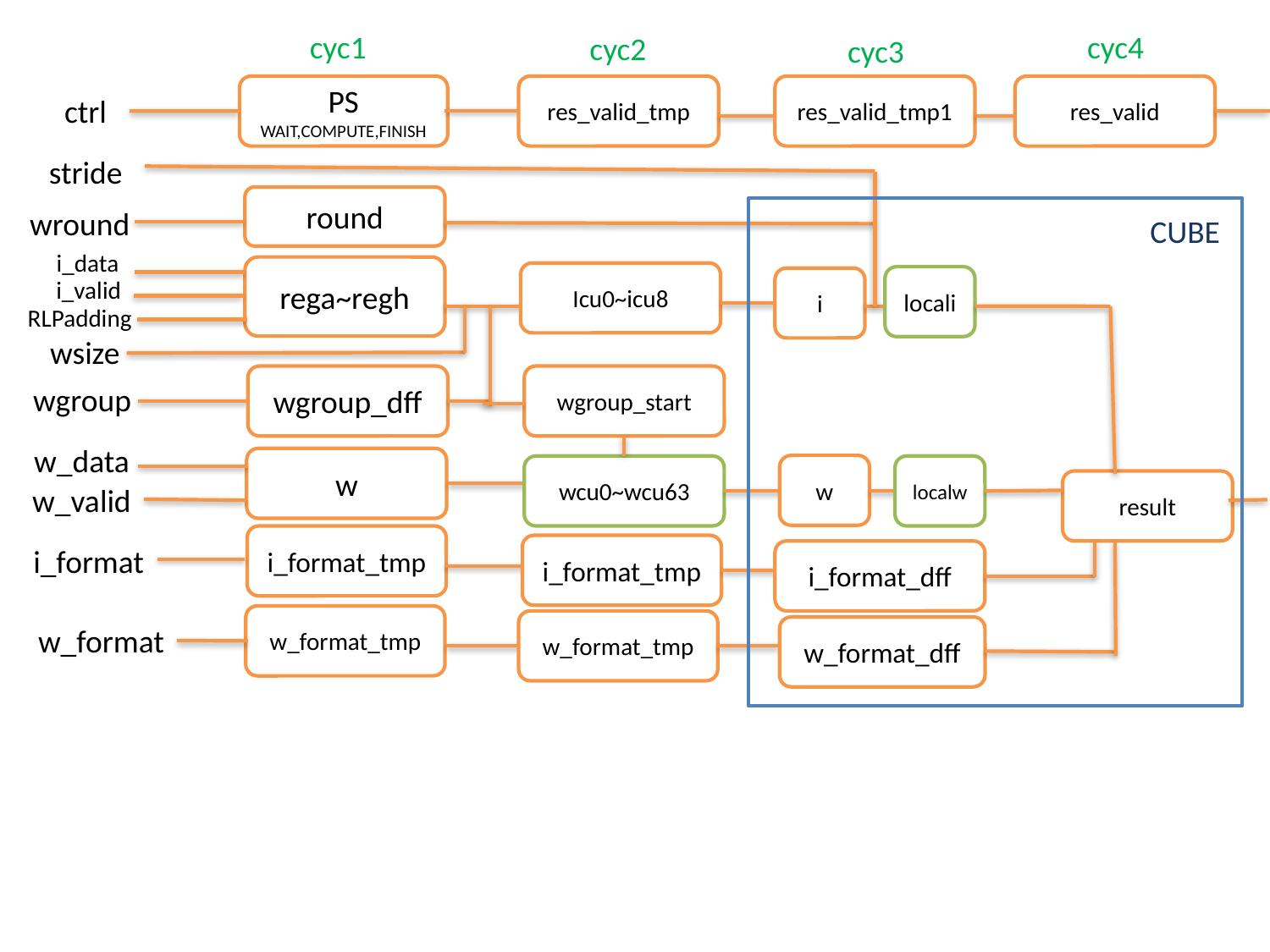

cyc1
cyc4
cyc2
cyc3
PS WAIT,COMPUTE,FINISH
res_valid_tmp
res_valid_tmp1
res_valid
ctrl
stride
round
wround

CUBE
i_data
rega~regh
Icu0~icu8
locali
i_valid
i
RLPadding
wsize
wgroup_dff
wgroup_start
wgroup
w_data
w
w
wcu0~wcu63
localw
result
w_valid
i_format_tmp
i_format
i_format_tmp
i_format_dff
w_format_tmp
w_format_tmp
w_format
w_format_dff